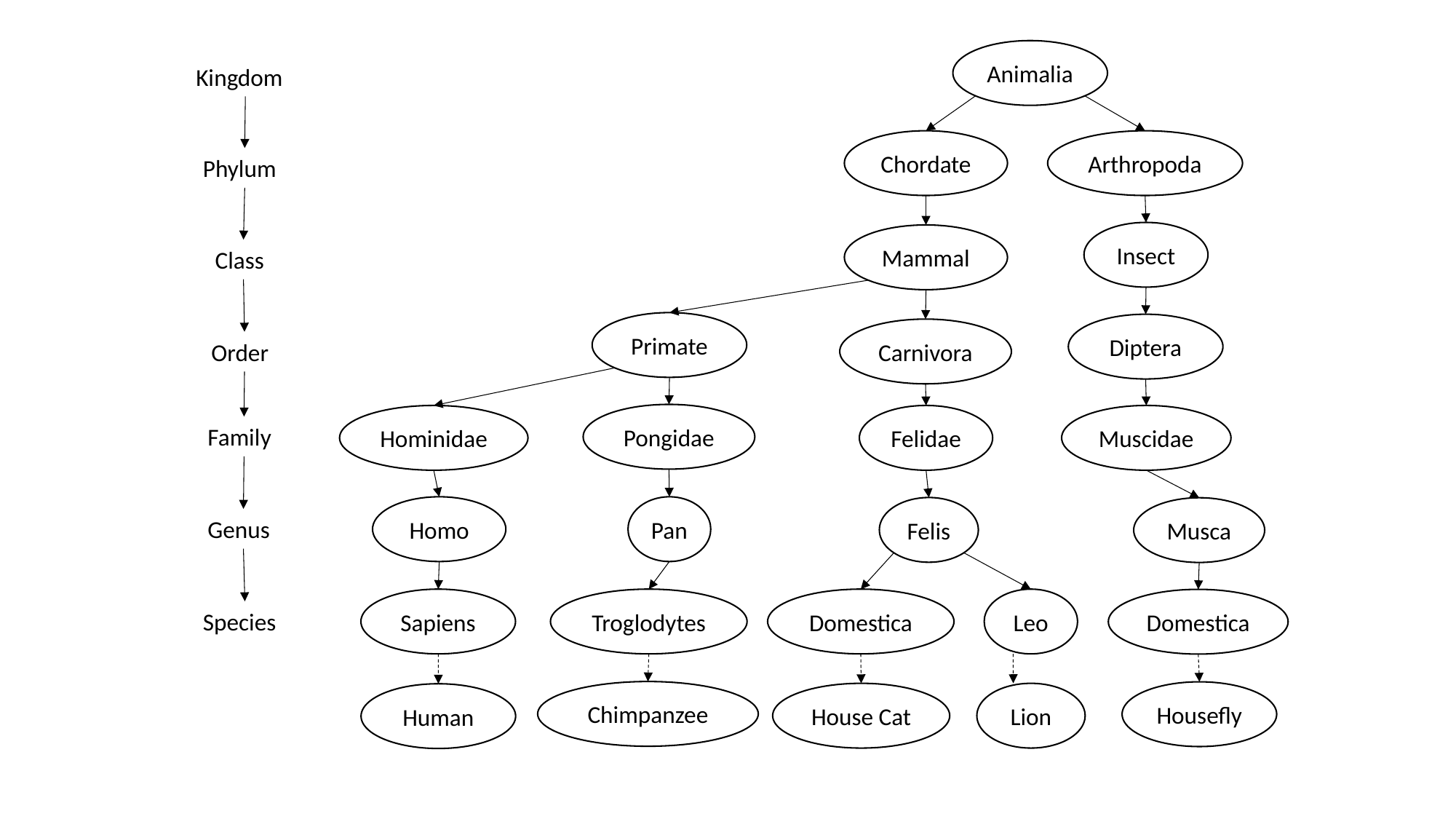

Animalia
Kingdom
Chordate
Arthropoda
Phylum
Insect
Mammal
Class
Primate
Diptera
Carnivora
Order
Pongidae
Hominidae
Felidae
Muscidae
Family
Homo
Pan
Felis
Musca
Genus
Sapiens
Troglodytes
Domestica
Leo
Domestica
Species
Chimpanzee
Housefly
House Cat
Lion
Human